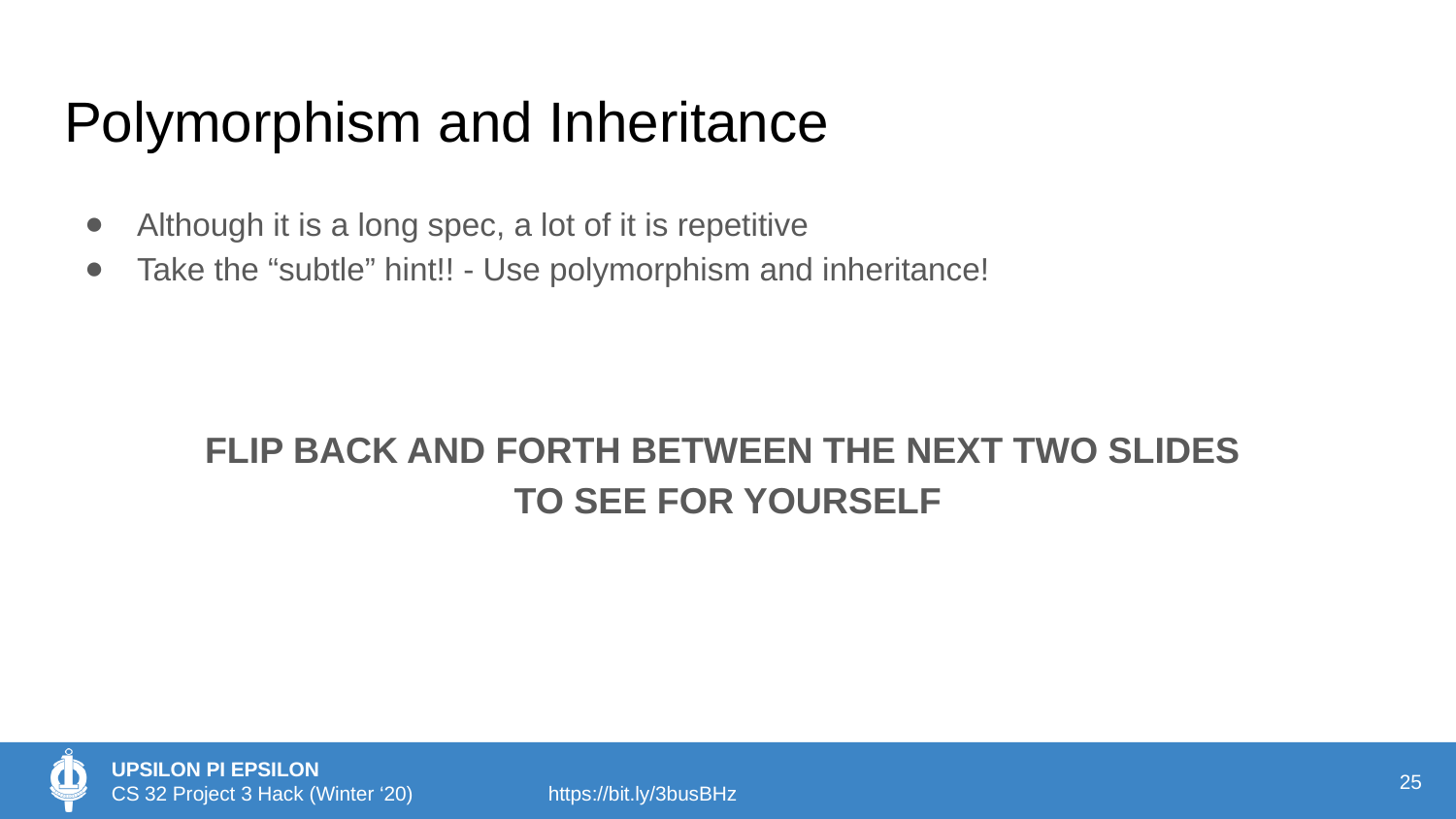

# Polymorphism and Inheritance
Although it is a long spec, a lot of it is repetitive
Take the “subtle” hint!! - Use polymorphism and inheritance!

FLIP BACK AND FORTH BETWEEN THE NEXT TWO SLIDES
TO SEE FOR YOURSELF
25